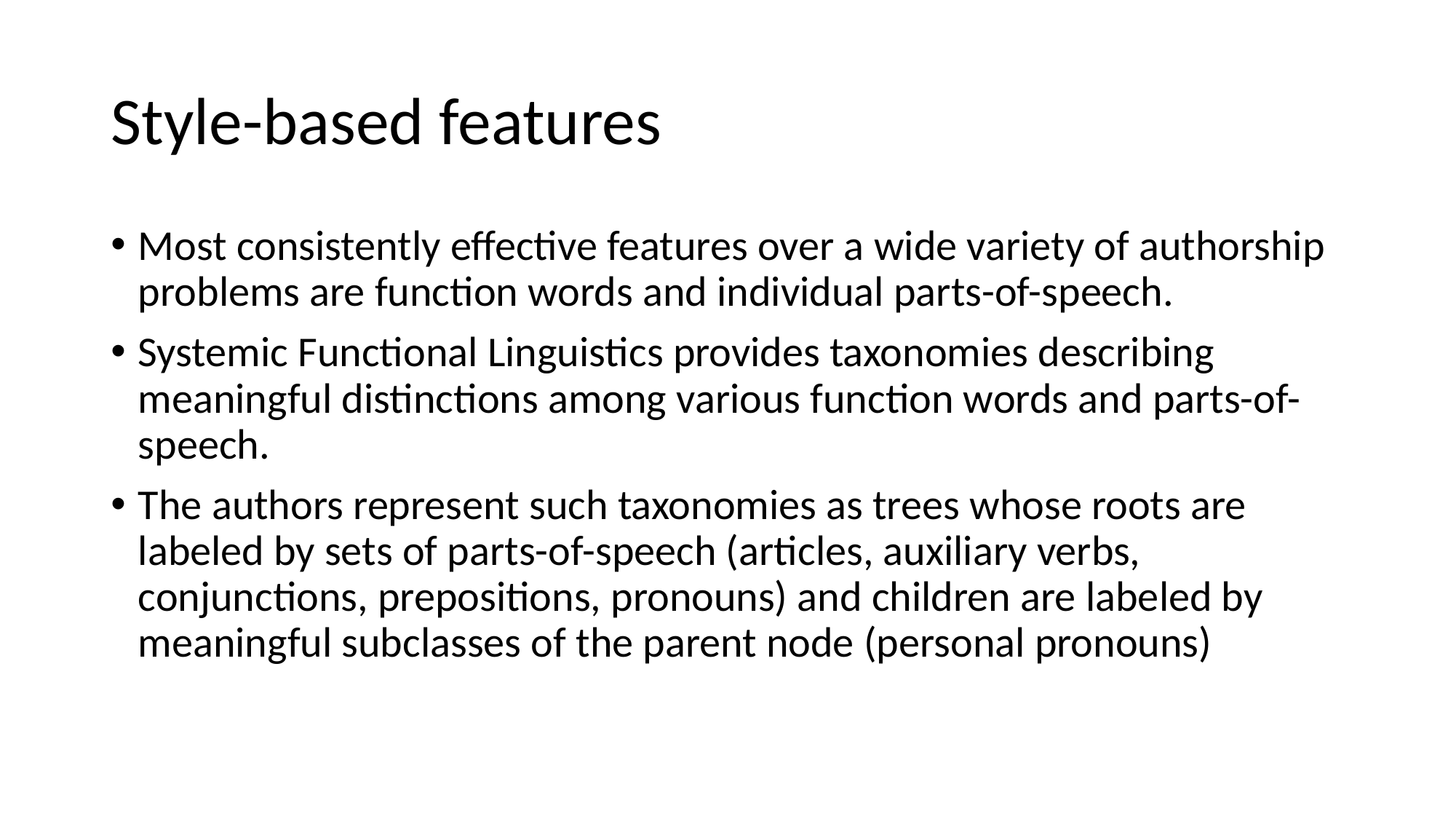

# Style-based features
Most consistently effective features over a wide variety of authorship problems are function words and individual parts-of-speech.
Systemic Functional Linguistics provides taxonomies describing meaningful distinctions among various function words and parts-of-speech.
The authors represent such taxonomies as trees whose roots are labeled by sets of parts-of-speech (articles, auxiliary verbs, conjunctions, prepositions, pronouns) and children are labeled by meaningful subclasses of the parent node (personal pronouns)